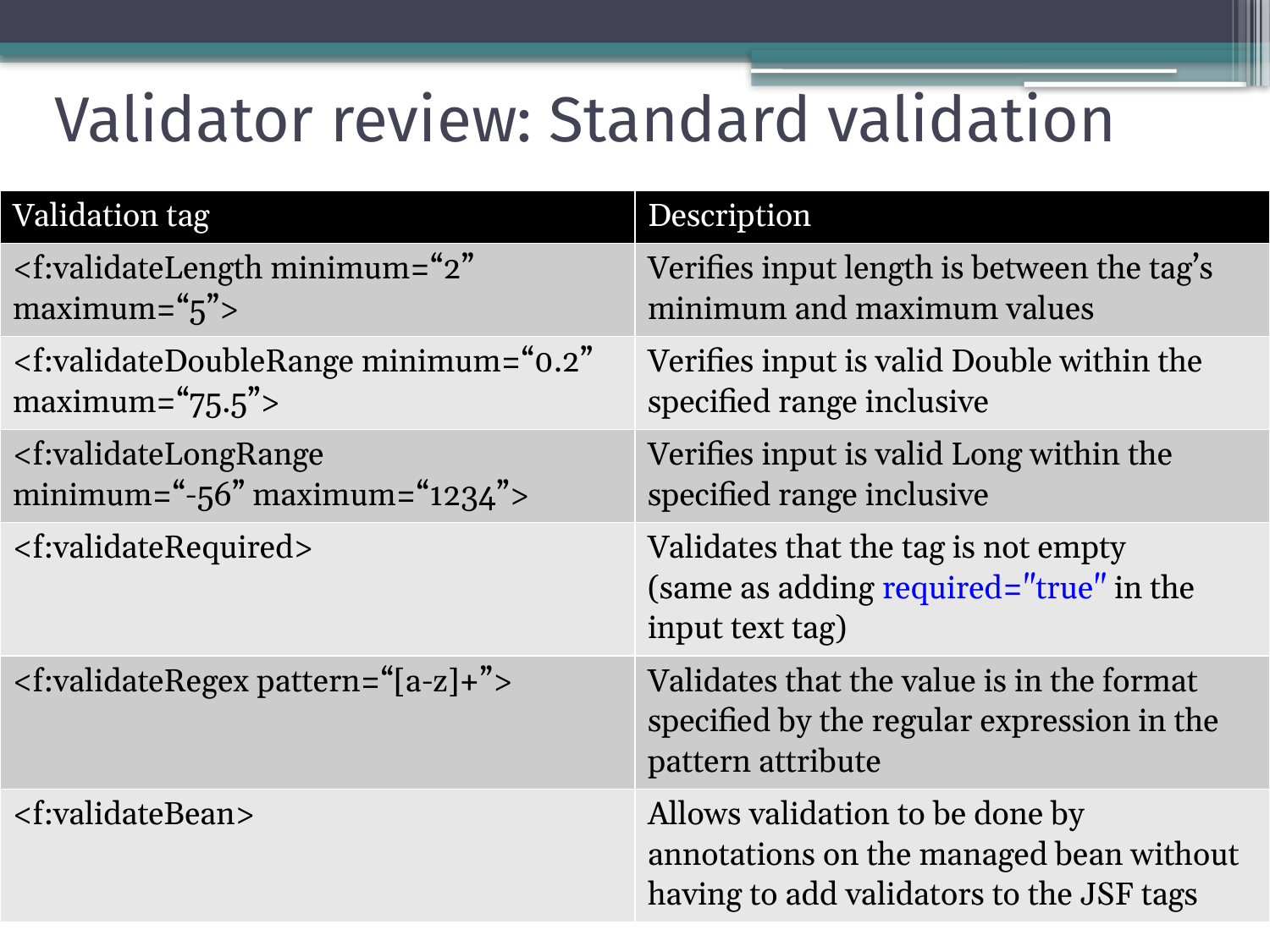

# Validator review: Standard validation
| Validation tag | Description |
| --- | --- |
| <f:validateLength minimum=“2” maximum=“5”> | Verifies input length is between the tag’s minimum and maximum values |
| <f:validateDoubleRange minimum=“0.2” maximum=“75.5”> | Verifies input is valid Double within the specified range inclusive |
| <f:validateLongRange minimum=“-56” maximum=“1234”> | Verifies input is valid Long within the specified range inclusive |
| <f:validateRequired> | Validates that the tag is not empty (same as adding required="true" in the input text tag) |
| <f:validateRegex pattern=“[a-z]+”> | Validates that the value is in the format specified by the regular expression in the pattern attribute |
| <f:validateBean> | Allows validation to be done by annotations on the managed bean without having to add validators to the JSF tags |